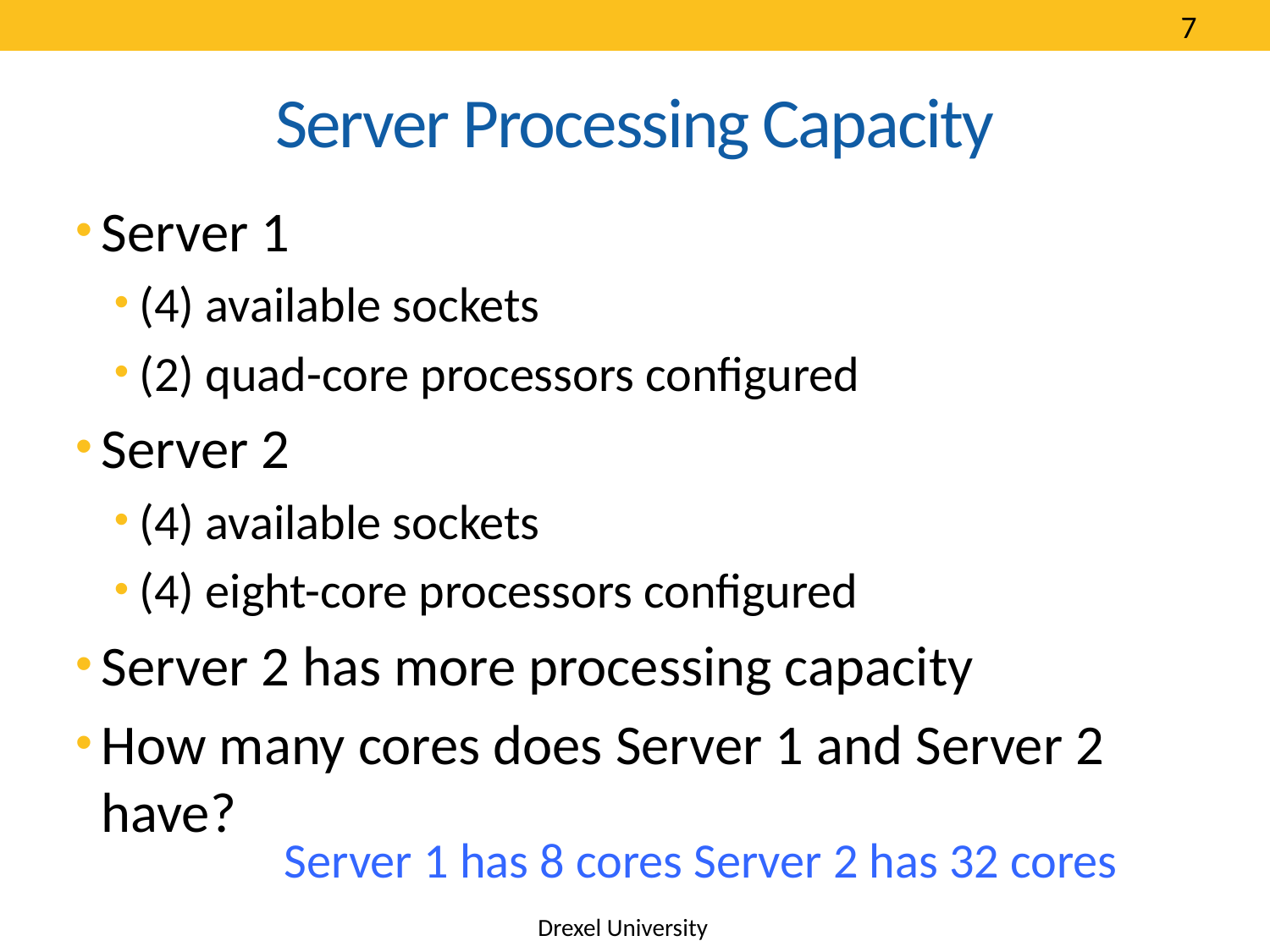

7
# Server Processing Capacity
Server 1
(4) available sockets
(2) quad-core processors configured
Server 2
(4) available sockets
(4) eight-core processors configured
Server 2 has more processing capacity
How many cores does Server 1 and Server 2 have?

Server 1 has 8 cores Server 2 has 32 cores